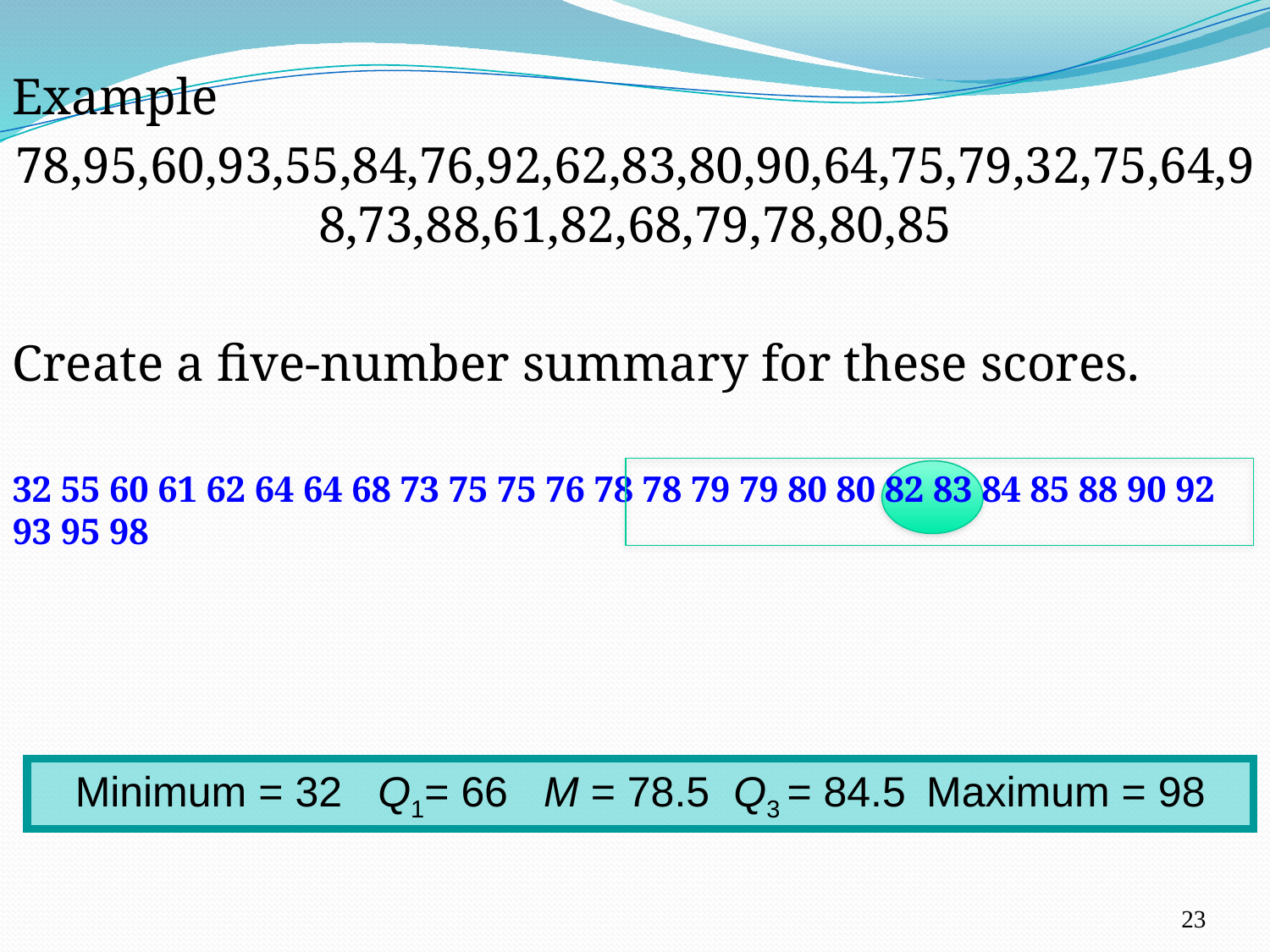

Example
78,95,60,93,55,84,76,92,62,83,80,90,64,75,79,32,75,64,98,73,88,61,82,68,79,78,80,85

Create a five-number summary for these scores.

32 55 60 61 62 64 64 68 73 75 75 76 78 78 79 79 80 80 82 83 84 85 88 90 92 93 95 98

Minimum = 32   Q1= 66   M = 78.5  Q3 = 84.5   Maximum = 98
23